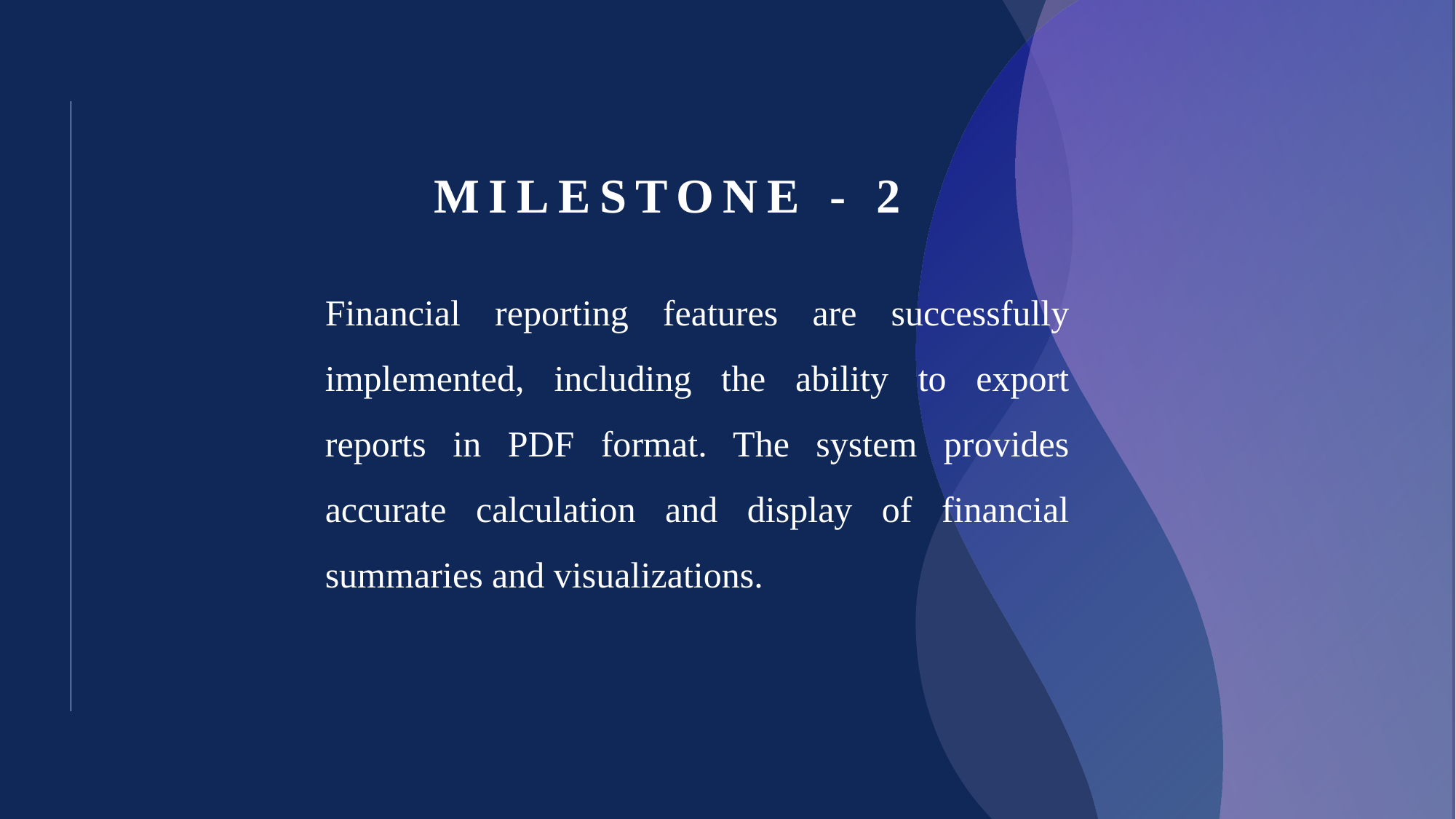

12
# MILESTONE - 2
Financial reporting features are successfully implemented, including the ability to export reports in PDF format. The system provides accurate calculation and display of financial summaries and visualizations.